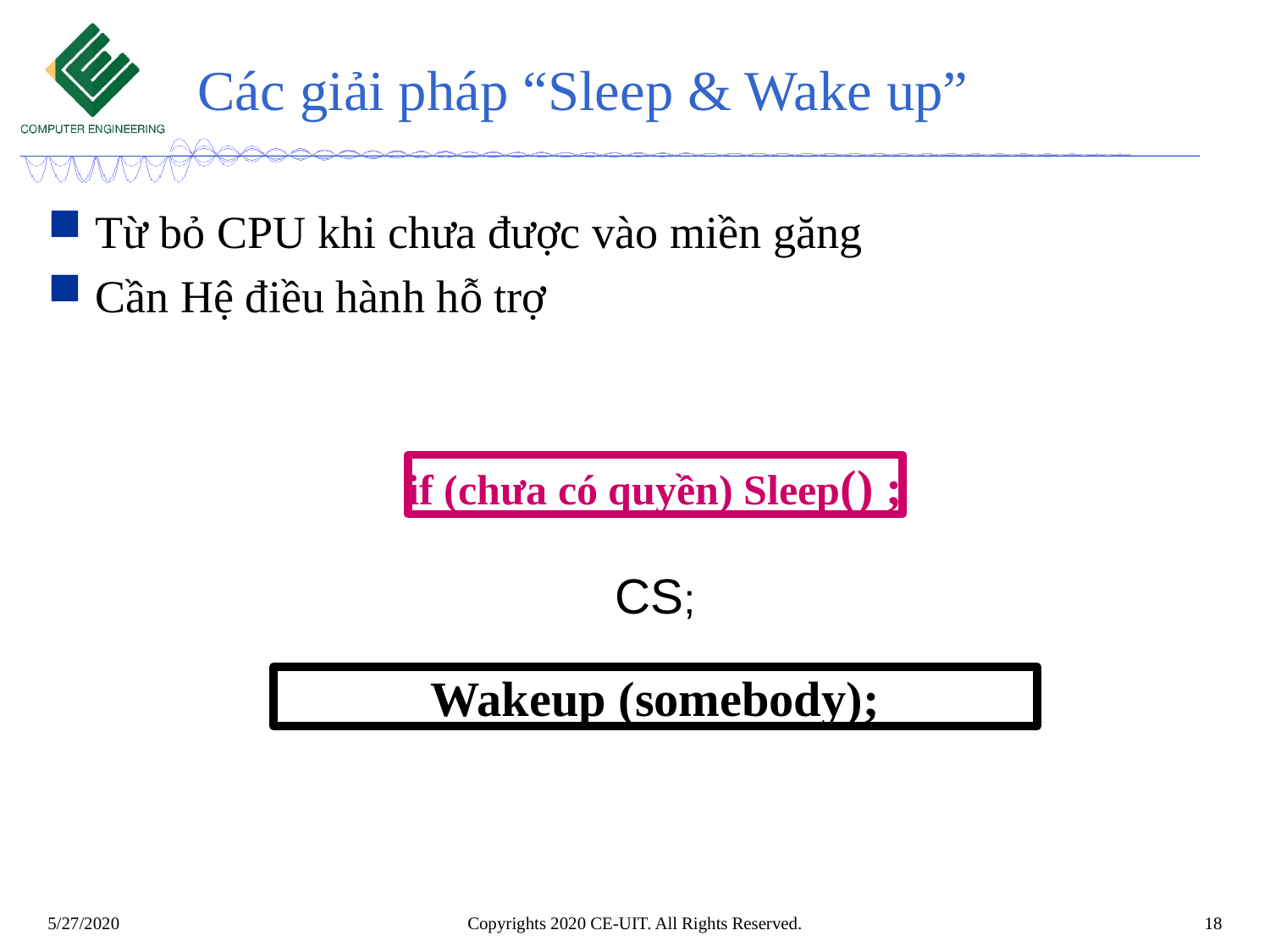

# Các giải pháp “Sleep & Wake up”
Từ bỏ CPU khi chưa được vào miền găng
Cần Hệ điều hành hỗ trợ

if (chưa có quyền) Sleep() ;
CS;
Wakeup (somebody);
Copyrights 2020 CE-UIT. All Rights Reserved.
18
5/27/2020